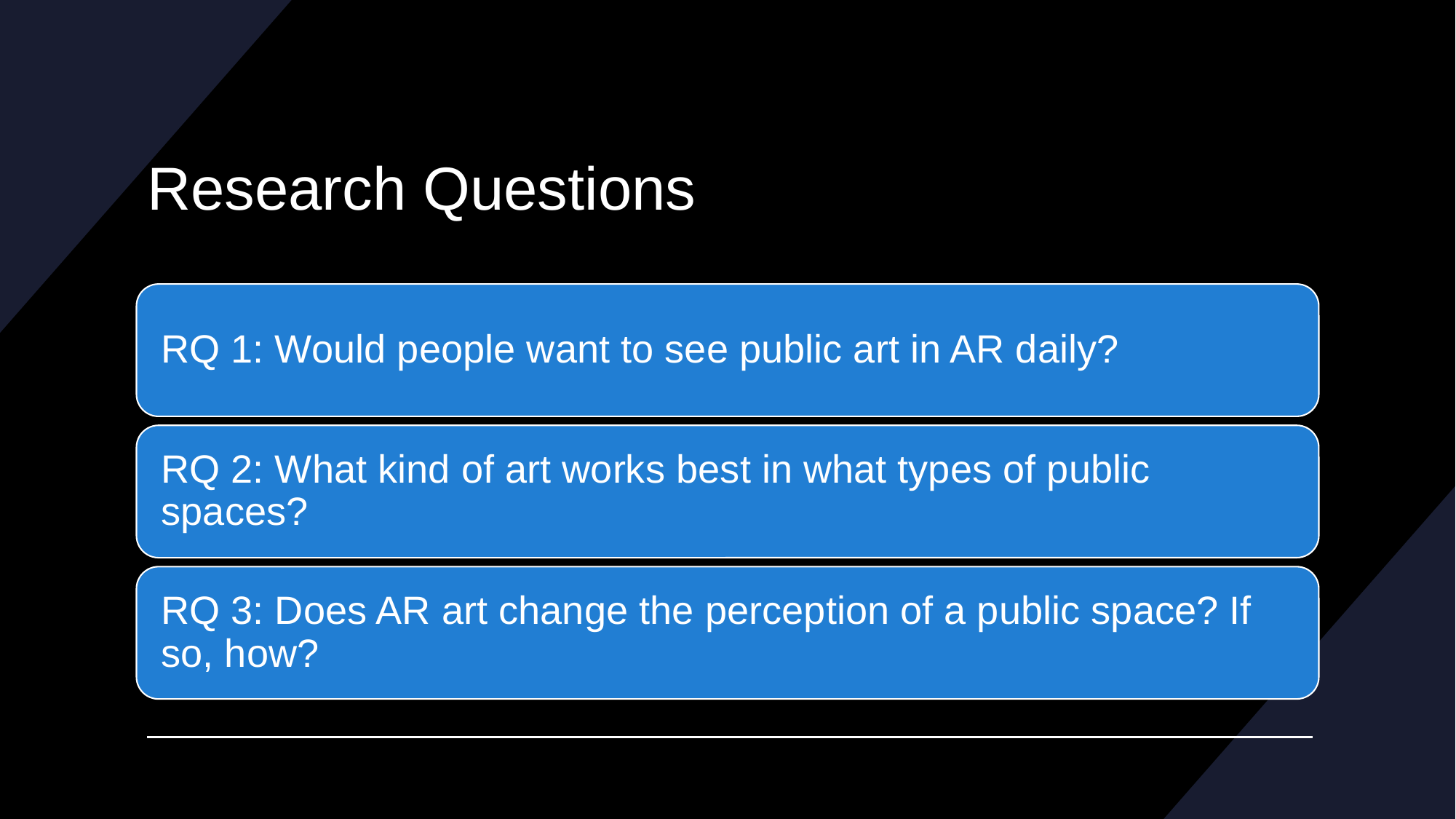

# Research Questions
RQ 1: Would people want to see public art in AR daily?
RQ 2: What kind of art works best in what types of public spaces?
RQ 3: Does AR art change the perception of a public space? If so, how?